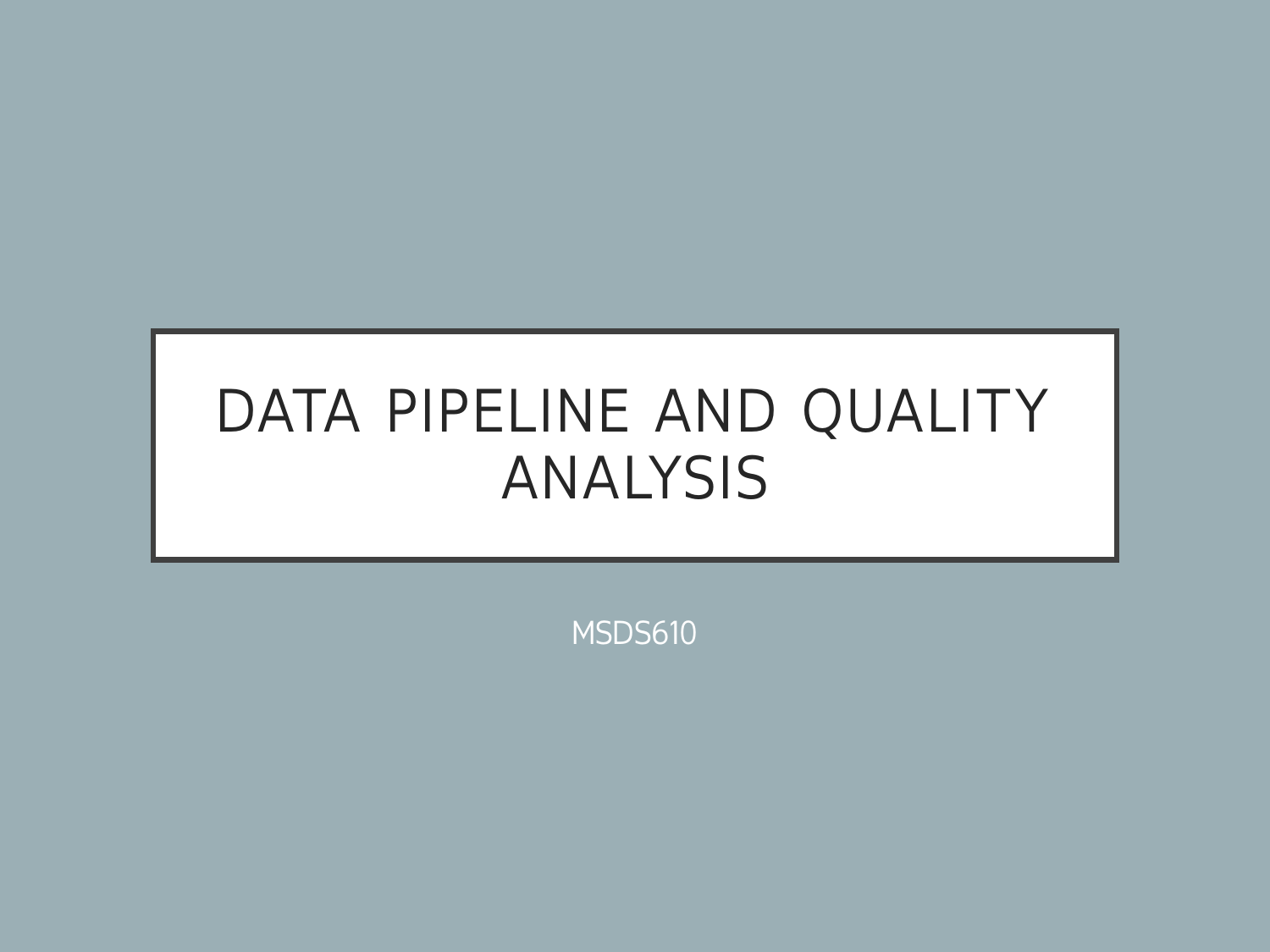

# Data Pipeline and Quality Analysis
MSDS610